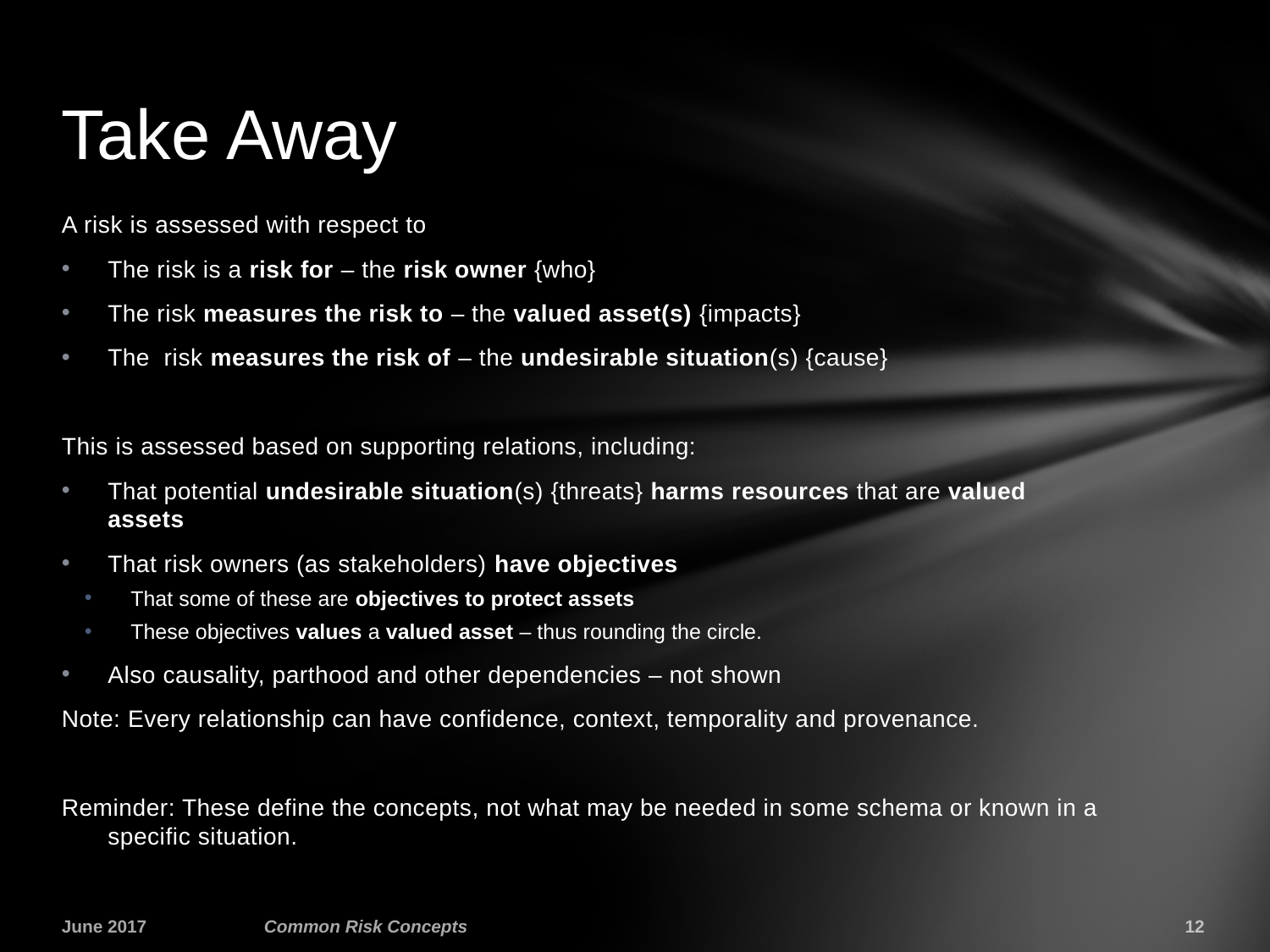

# Take Away
A risk is assessed with respect to
The risk is a risk for – the risk owner {who}
The risk measures the risk to – the valued asset(s) {impacts}
The  risk measures the risk of – the undesirable situation(s) {cause}

This is assessed based on supporting relations, including:
That potential undesirable situation(s) {threats} harms resources that are valued assets
That risk owners (as stakeholders) have objectives
That some of these are objectives to protect assets
These objectives values a valued asset – thus rounding the circle.
Also causality, parthood and other dependencies – not shown
Note: Every relationship can have confidence, context, temporality and provenance.

Reminder: These define the concepts, not what may be needed in some schema or known in a specific situation.

June 2017
Common Risk Concepts
12